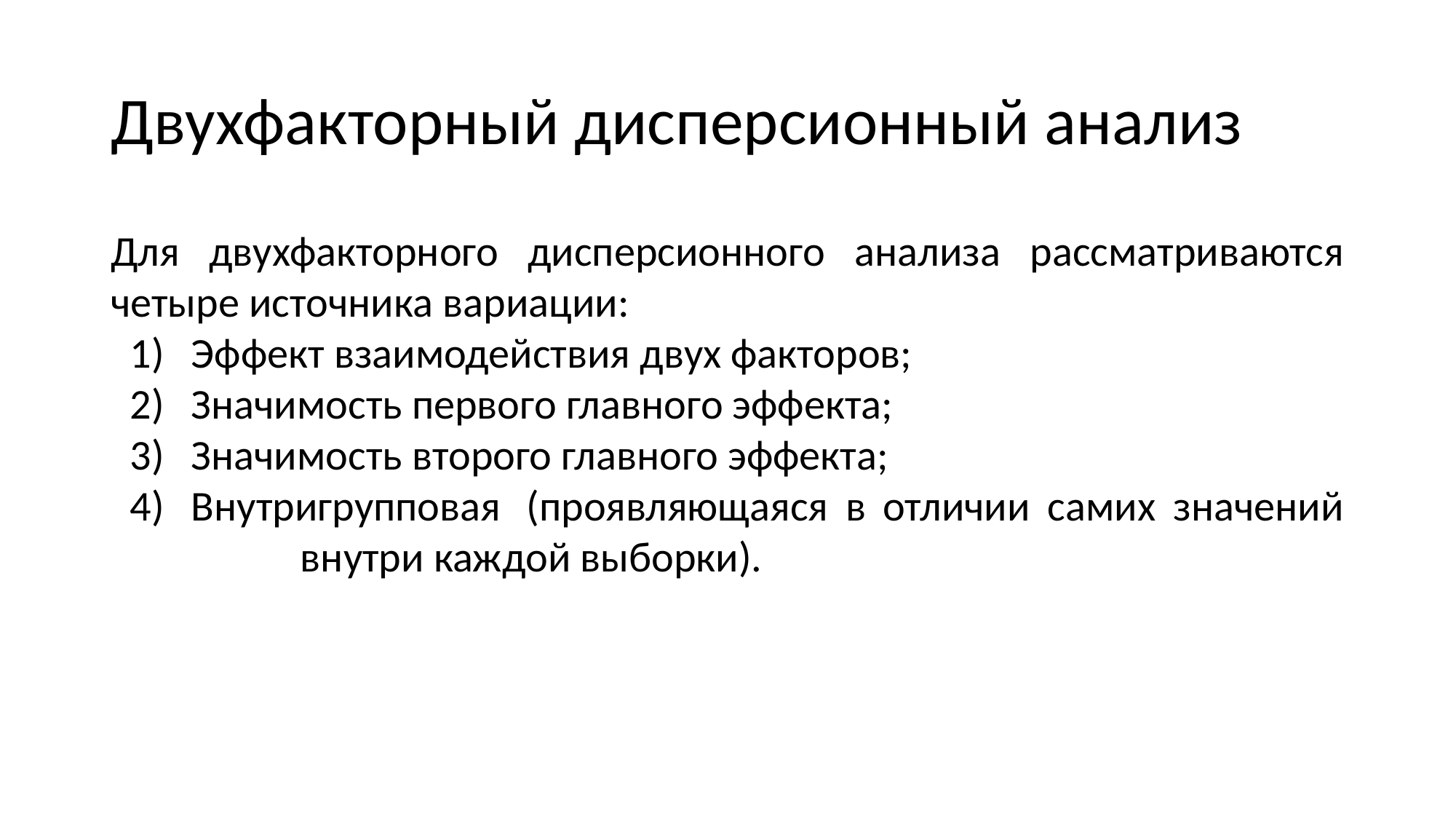

# Двухфакторный дисперсионный анализ
Для двухфакторного дисперсионного анализа рассматриваются четыре источника вариации:
Эффект взаимодействия двух факторов;
Значимость первого главного эффекта;
Значимость второго главного эффекта;
Внутригрупповая 	(проявляющаяся в отличии самих значений 	внутри каждой выборки).